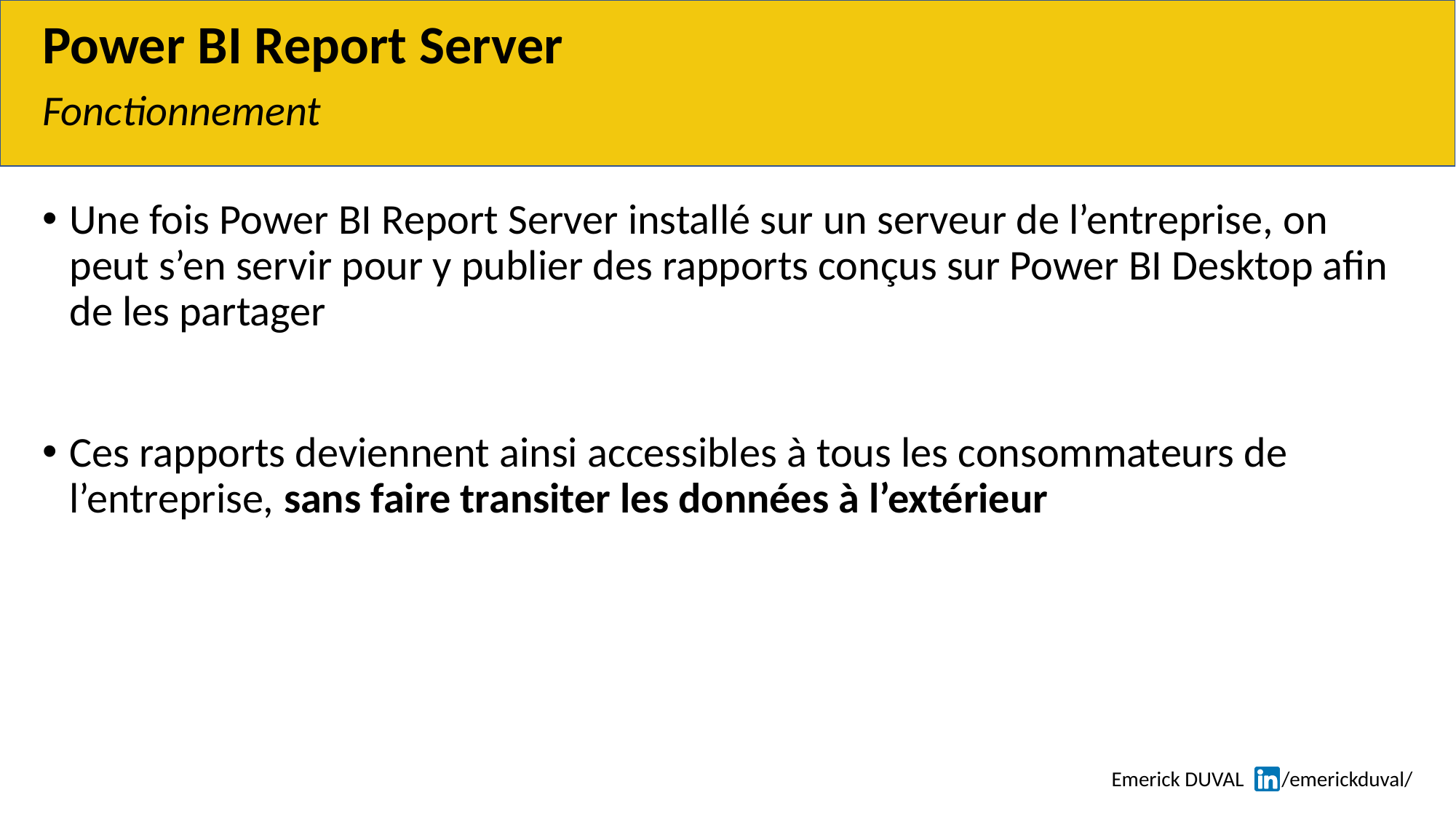

# Power BI Report Server
Fonctionnement
Une fois Power BI Report Server installé sur un serveur de l’entreprise, on peut s’en servir pour y publier des rapports conçus sur Power BI Desktop afin de les partager

Ces rapports deviennent ainsi accessibles à tous les consommateurs de l’entreprise, sans faire transiter les données à l’extérieur